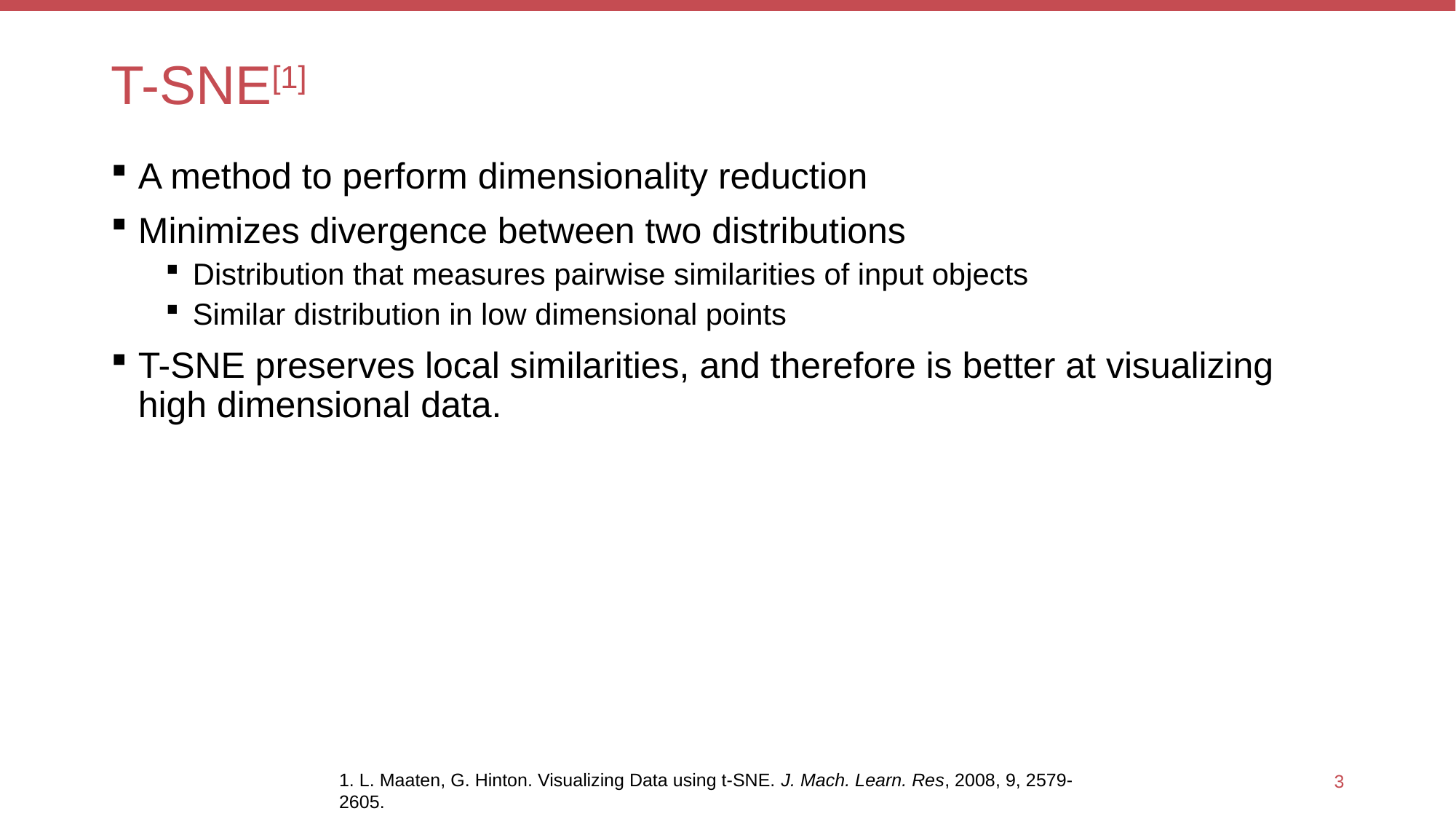

# T-SNE[1]
A method to perform dimensionality reduction
Minimizes divergence between two distributions
Distribution that measures pairwise similarities of input objects
Similar distribution in low dimensional points
T-SNE preserves local similarities, and therefore is better at visualizing high dimensional data.
3
1. L. Maaten, G. Hinton. Visualizing Data using t-SNE. J. Mach. Learn. Res, 2008, 9, 2579-2605.